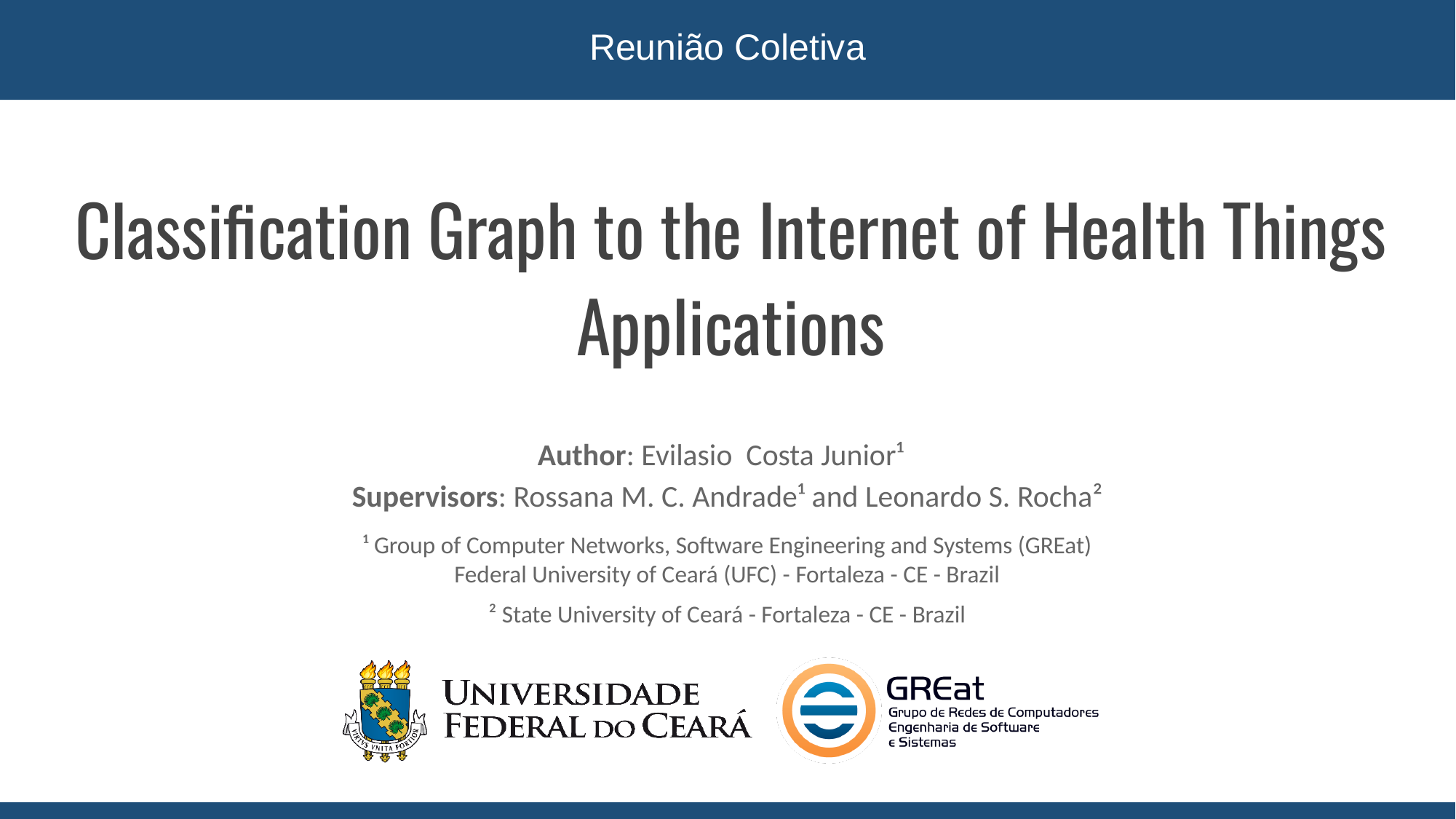

# Classification Graph to the Internet of Health Things Applications

Author: Evilasio  Costa Junior¹
Supervisors: Rossana M. C. Andrade¹ and Leonardo S. Rocha²

¹ Group of Computer Networks, Software Engineering and Systems (GREat)
Federal University of Ceará (UFC) - Fortaleza - CE - Brazil

² State University of Ceará - Fortaleza - CE - Brazil